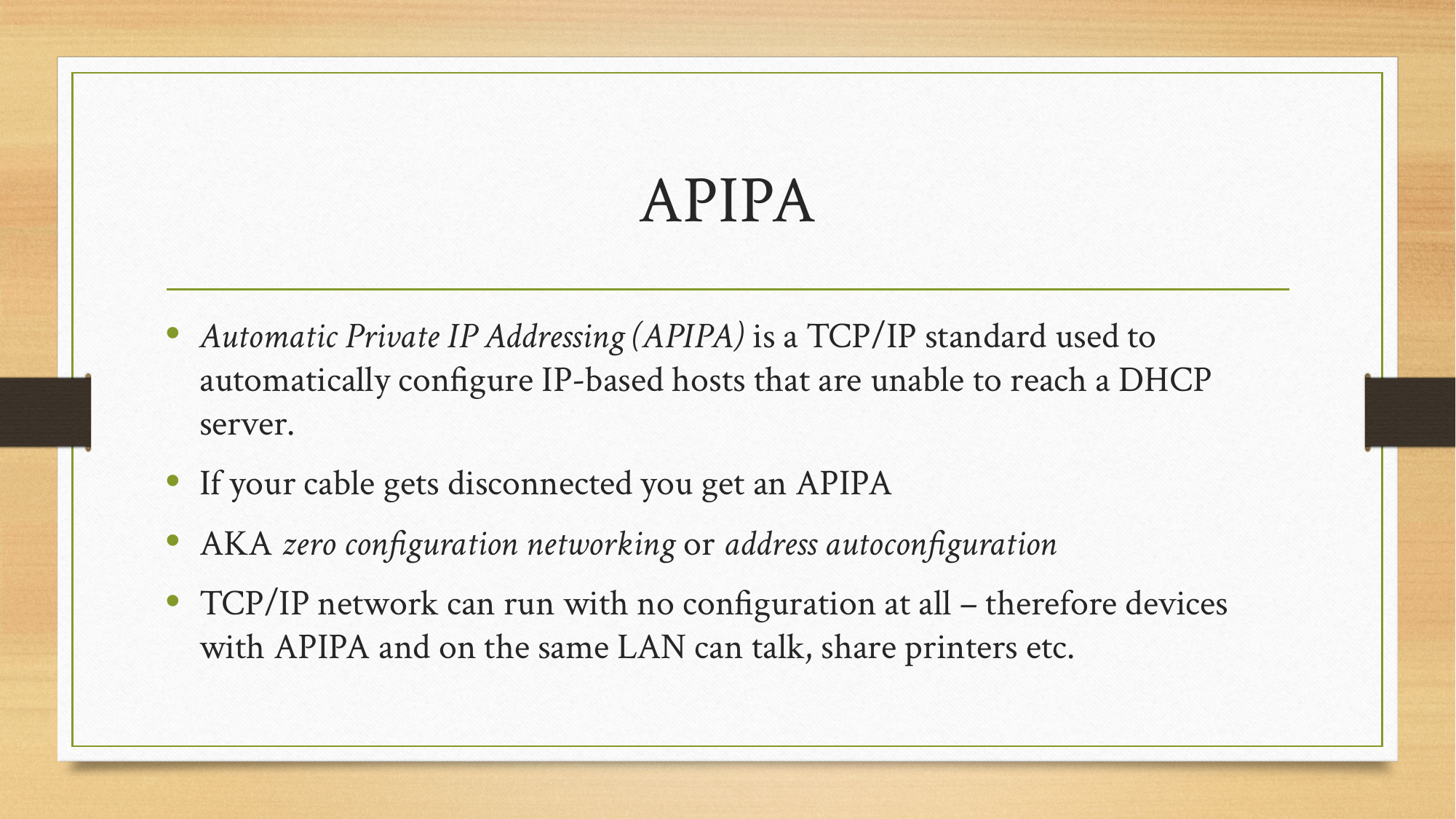

# APIPA
Automatic Private IP Addressing (APIPA) is a TCP/IP standard used to automatically configure IP-based hosts that are unable to reach a DHCP server.
If your cable gets disconnected you get an APIPA
AKA zero configuration networking or address autoconfiguration
TCP/IP network can run with no configuration at all – therefore devices with APIPA and on the same LAN can talk, share printers etc.